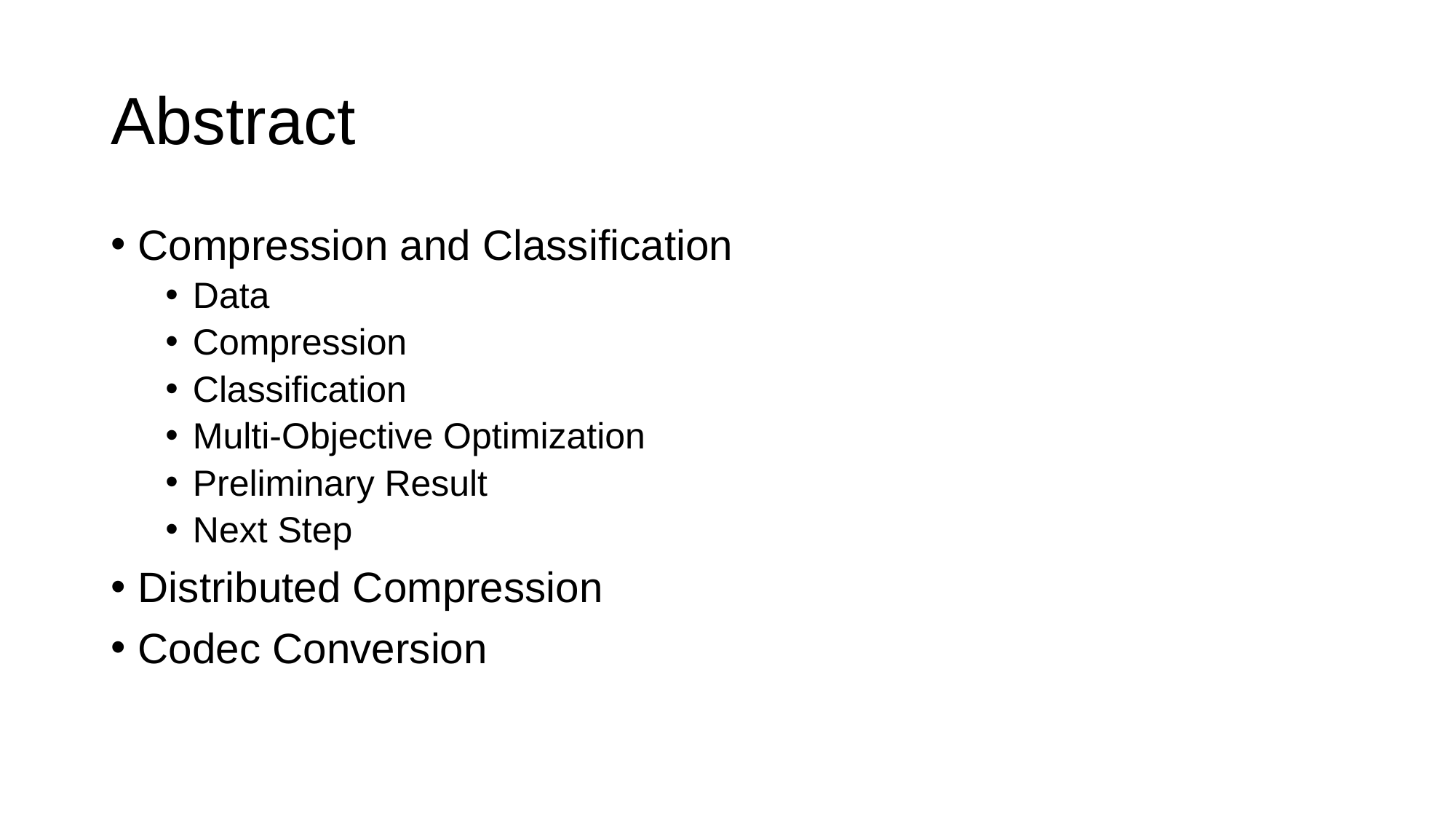

# Abstract
Compression and Classification
Data
Compression
Classification
Multi-Objective Optimization
Preliminary Result
Next Step
Distributed Compression
Codec Conversion